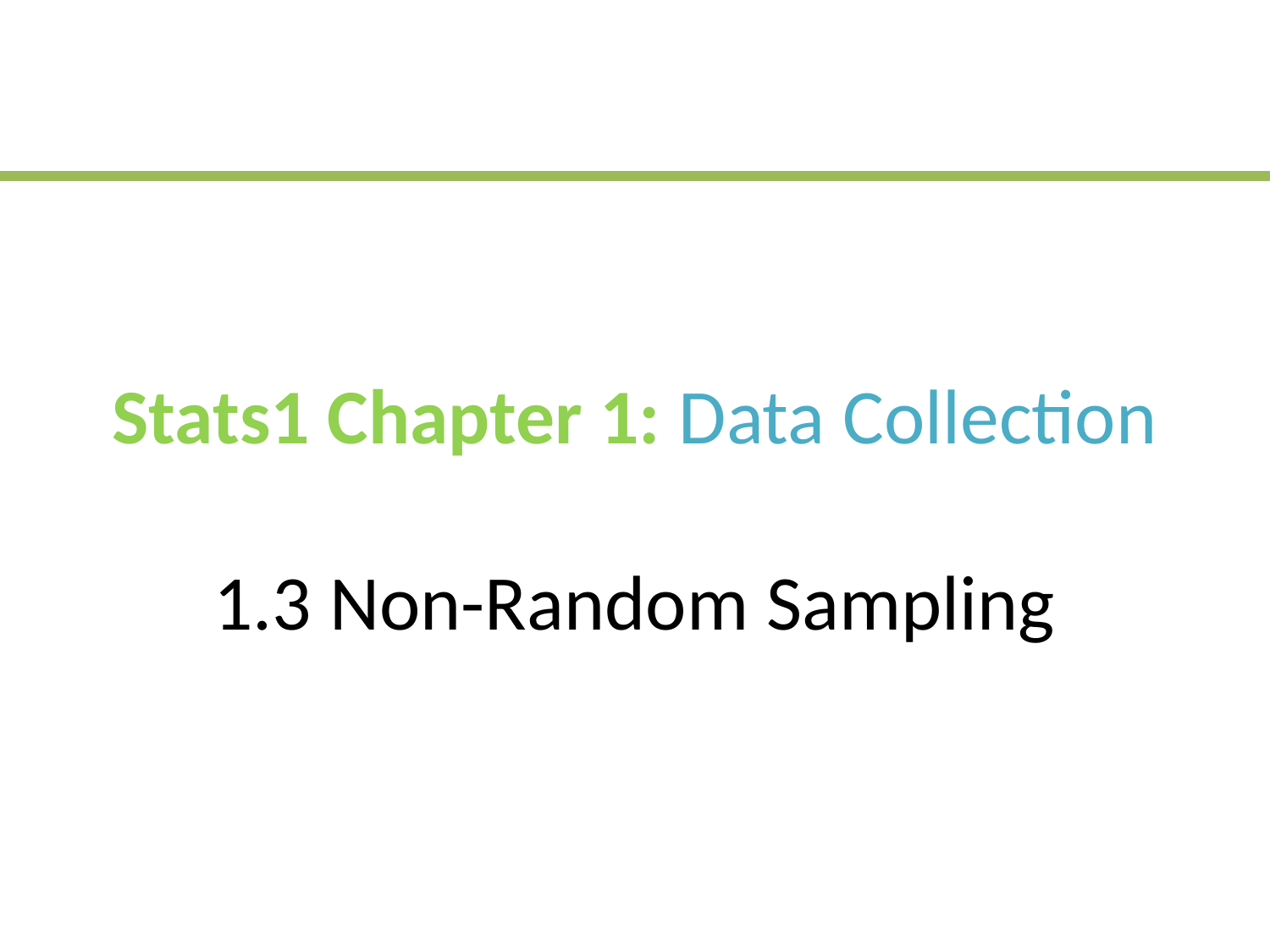

# Stats1 Chapter 1: Data Collection 1.3 Non-Random Sampling